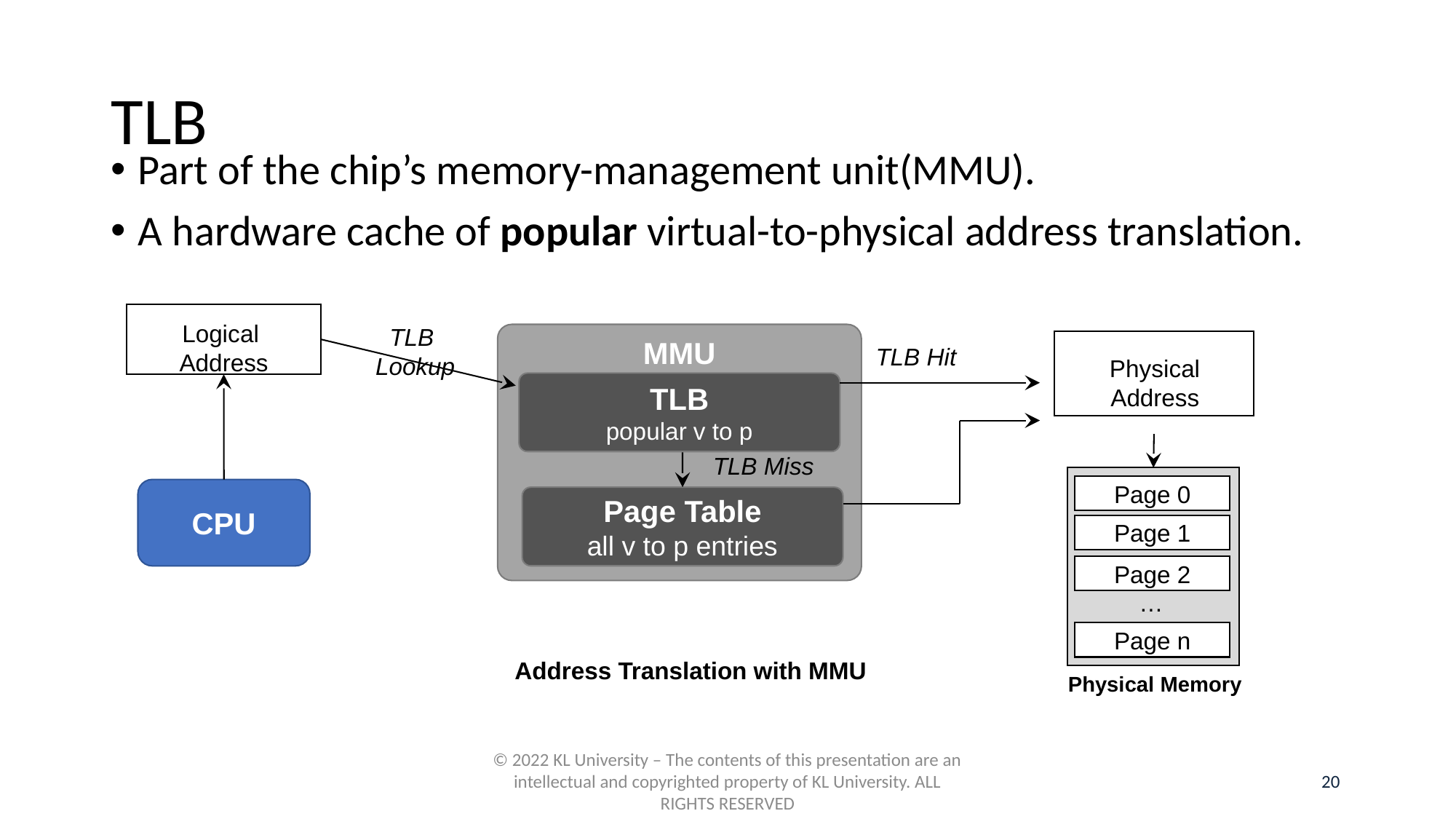

# TLB
Part of the chip’s memory-management unit(MMU).
A hardware cache of popular virtual-to-physical address translation.

Logical
Address
TLB
Lookup
MMU

TLB Hit
Physical
Address
TLB
popular v to p
TLB Miss

Page 0
CPU
Page Table
all v to p entries
Page 1
Page 2
…
Page n
Address Translation with MMU
Physical Memory
© 2022 KL University – The contents of this presentation are an intellectual and copyrighted property of KL University. ALL RIGHTS RESERVED
20